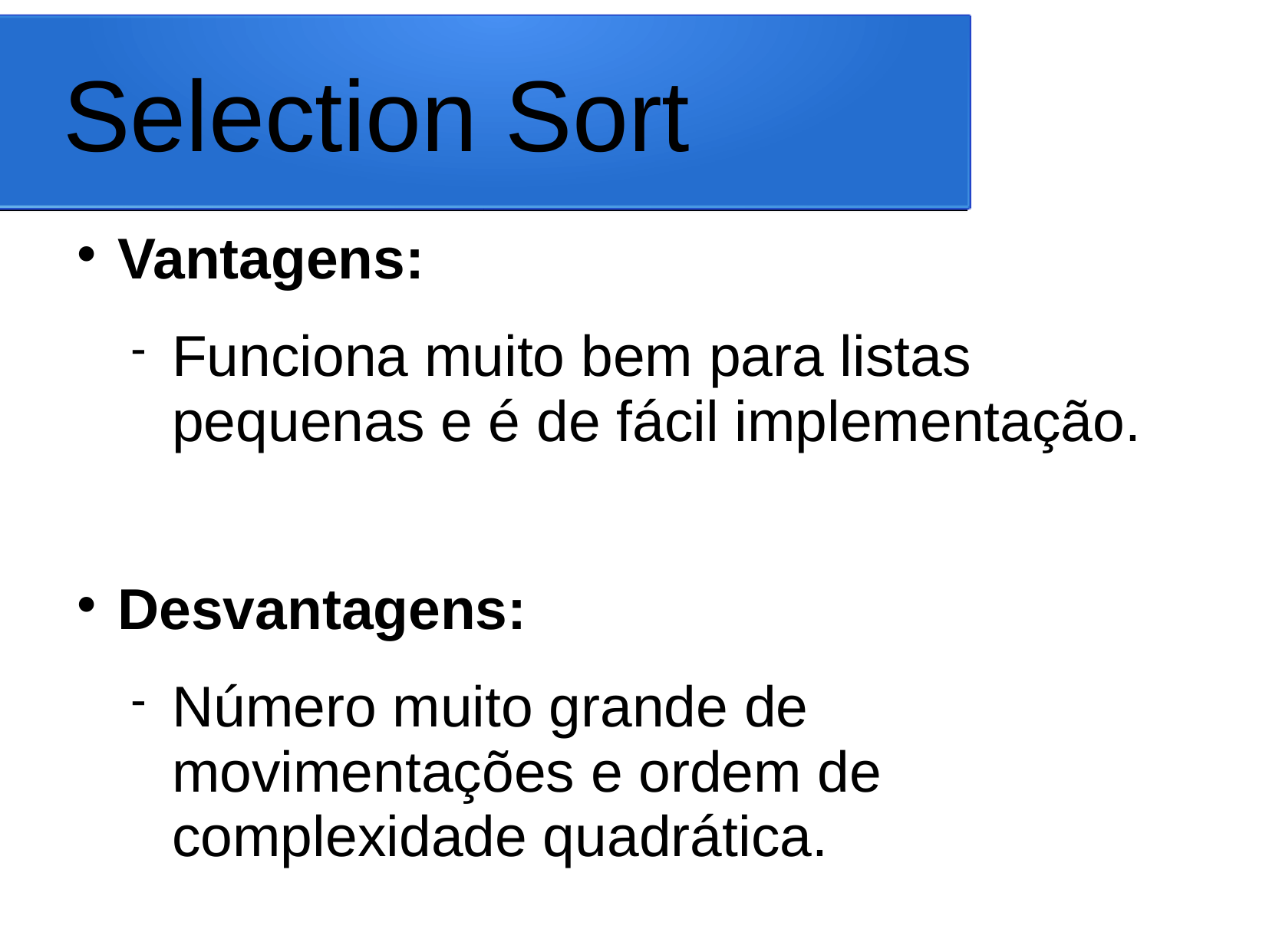

# Selection Sort
Vantagens:
Funciona muito bem para listas pequenas e é de fácil implementação.

Desvantagens:
Número muito grande de movimentações e ordem de complexidade quadrática.